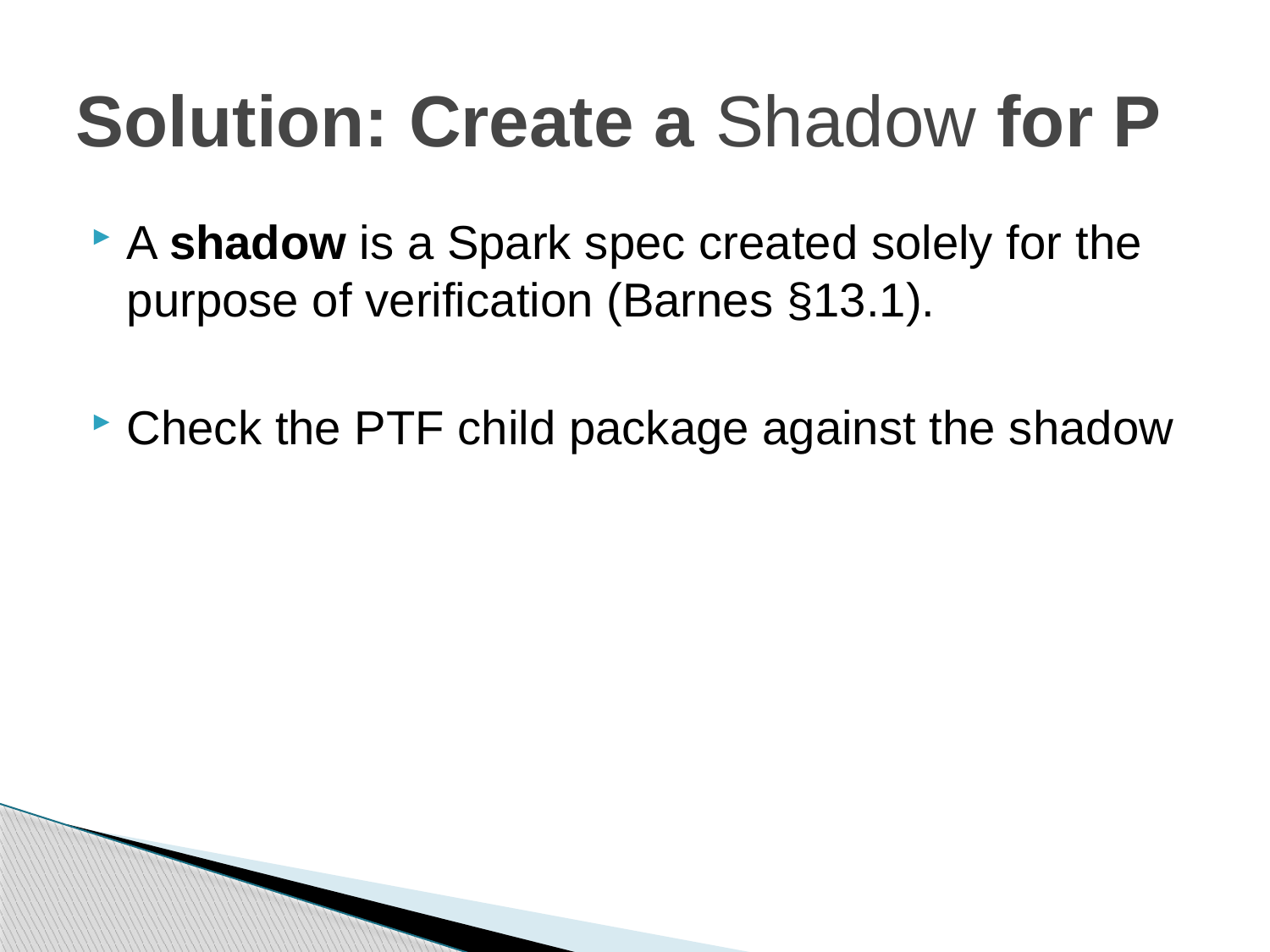

# Solution: Create a Shadow for P
A shadow is a Spark spec created solely for the purpose of verification (Barnes §13.1).

Check the PTF child package against the shadow